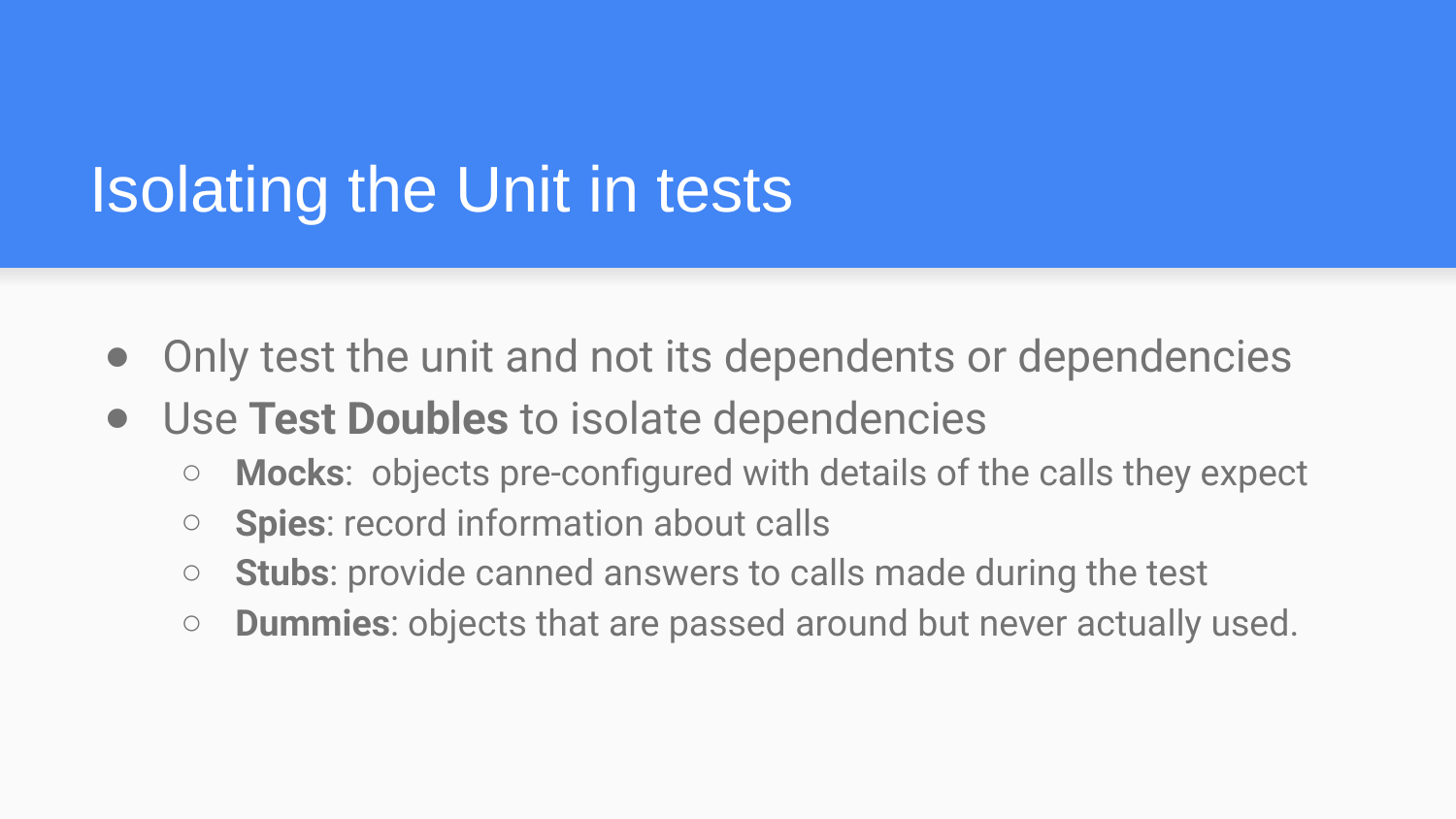

# Isolating the Unit in tests
Only test the unit and not its dependents or dependencies
Use Test Doubles to isolate dependencies
Mocks:  objects pre-configured with details of the calls they expect
Spies: record information about calls
Stubs: provide canned answers to calls made during the test
Dummies: objects that are passed around but never actually used.